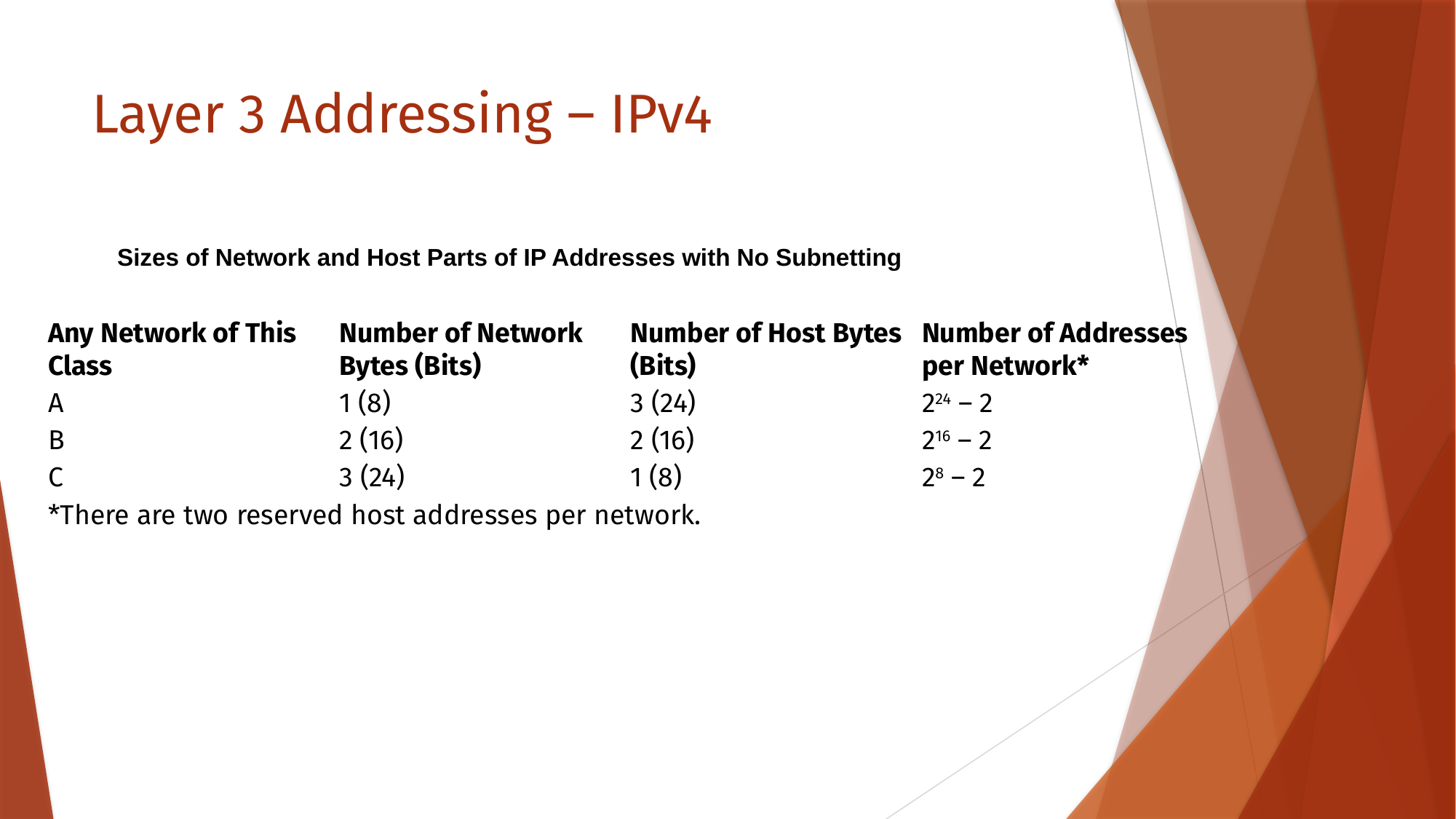

# Layer 3 Addressing – IPv4
Sizes of Network and Host Parts of IP Addresses with No Subnetting

| Any Network of This Class | Number of Network Bytes (Bits) | Number of Host Bytes (Bits) | Number of Addresses per Network\* |
| --- | --- | --- | --- |
| A | 1 (8) | 3 (24) | 224 – 2 |
| B | 2 (16) | 2 (16) | 216 – 2 |
| C | 3 (24) | 1 (8) | 28 – 2 |
| \*There are two reserved host addresses per network. |  |  |  |